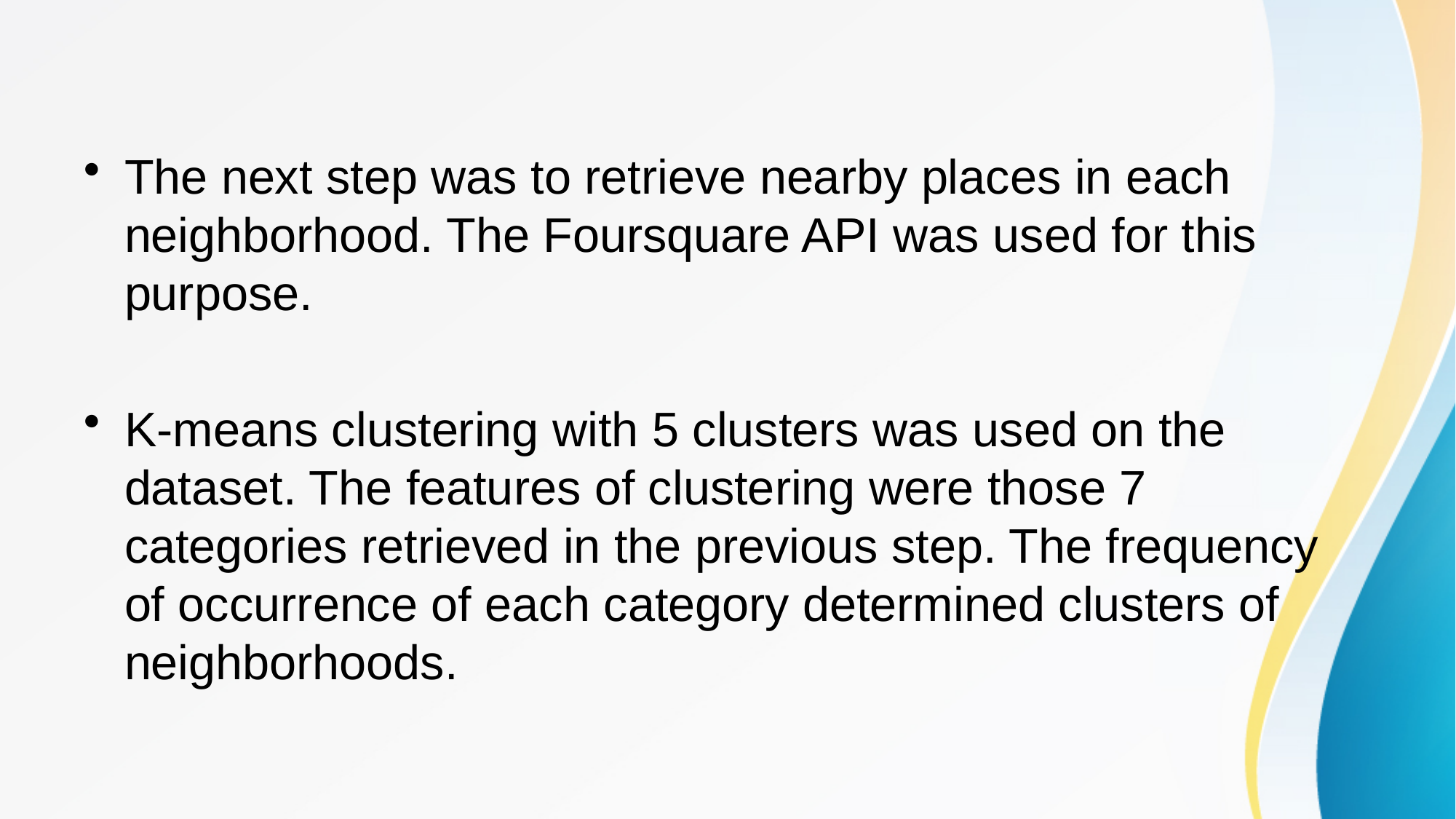

The next step was to retrieve nearby places in each neighborhood. The Foursquare API was used for this purpose.

K-means clustering with 5 clusters was used on the dataset. The features of clustering were those 7 categories retrieved in the previous step. The frequency of occurrence of each category determined clusters of neighborhoods.